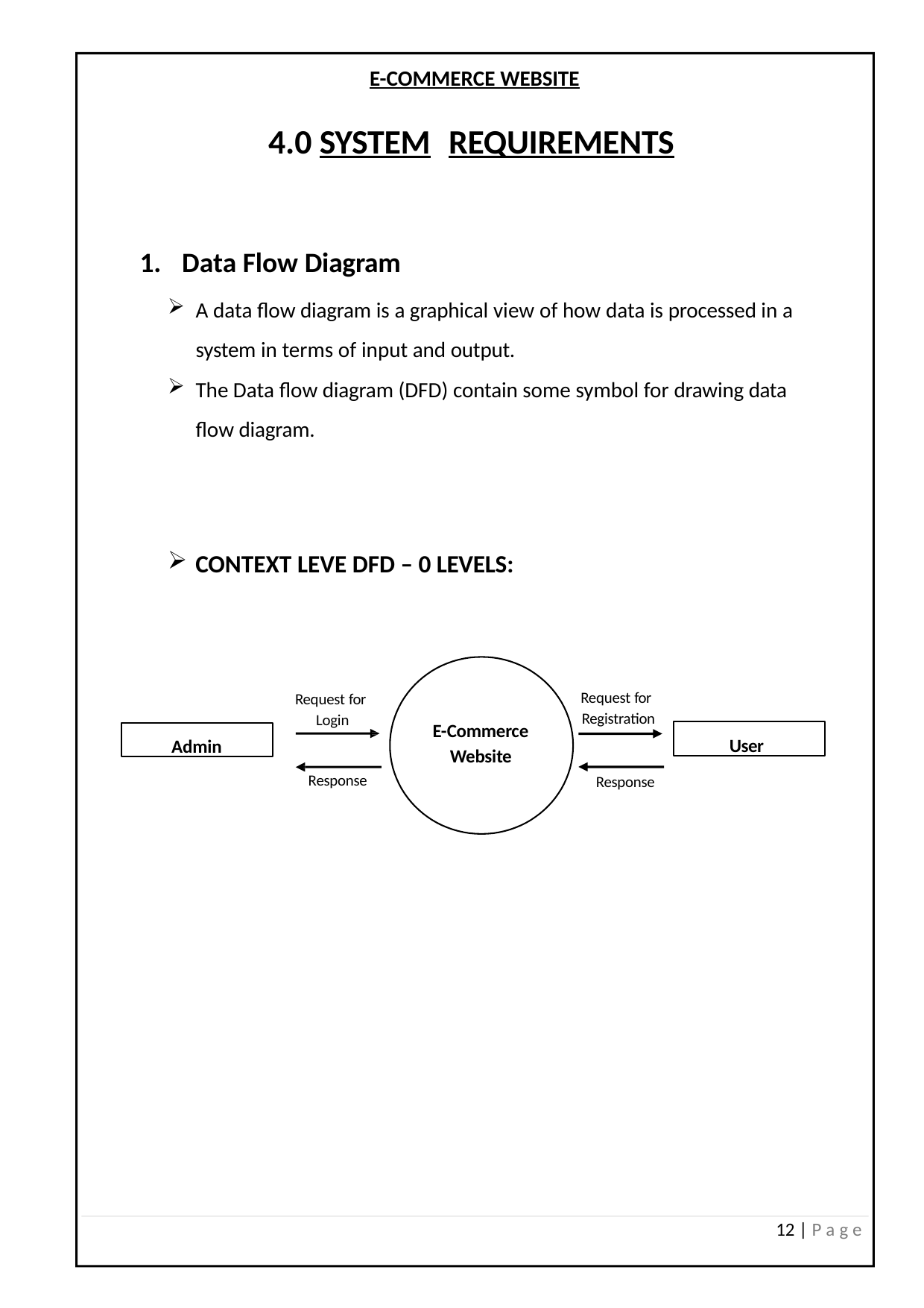

E-COMMERCE WEBSITE
4.0 SYSTEM	REQUIREMENTS
Data Flow Diagram
A data flow diagram is a graphical view of how data is processed in a system in terms of input and output.
The Data flow diagram (DFD) contain some symbol for drawing data flow diagram.
CONTEXT LEVE DFD – 0 LEVELS:

Request for Registration
Request for
Login
E-Commerce Website
User
Admin

Response
Response
12 | P a g e